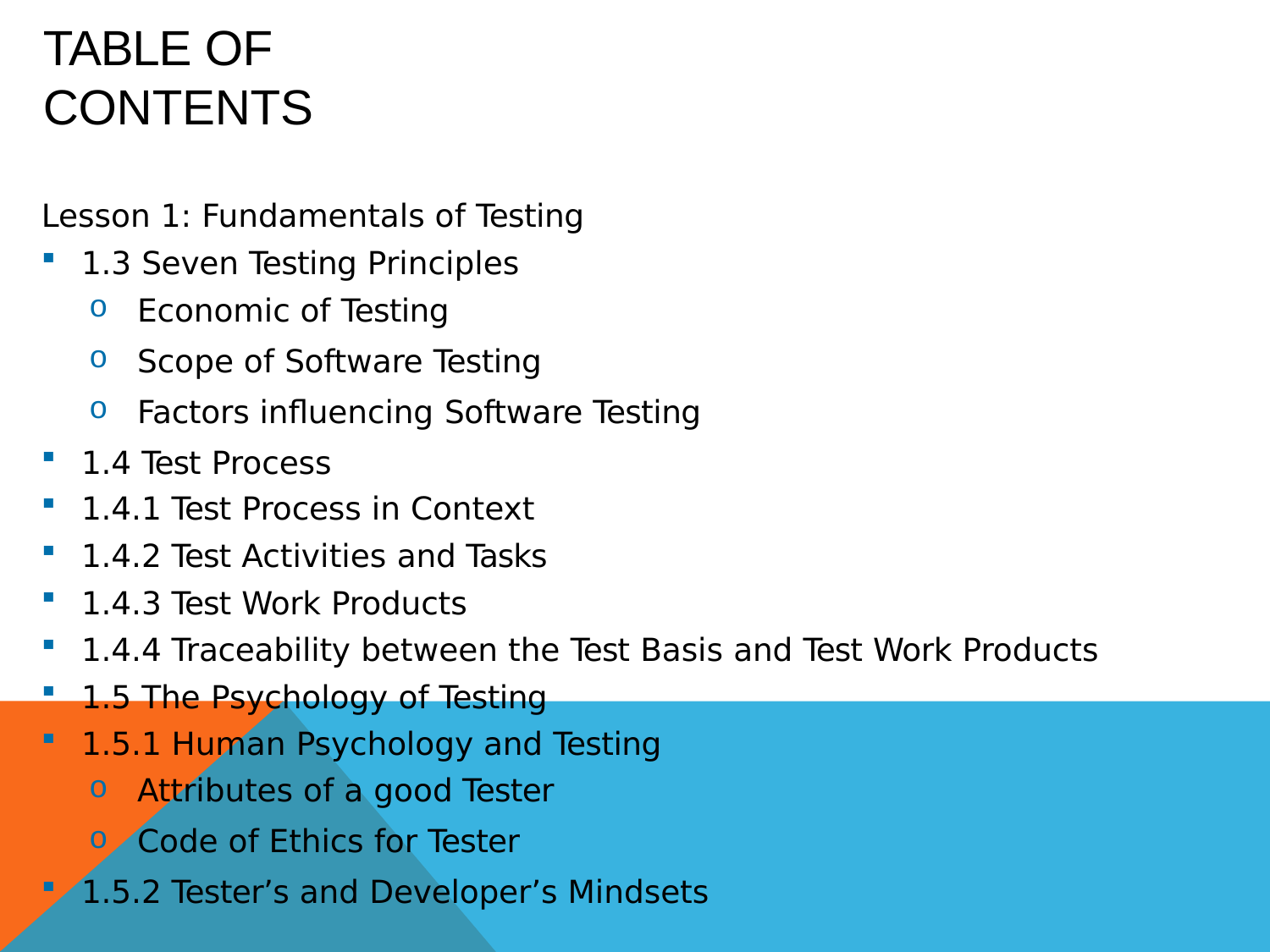

# Table of Contents
Lesson 1: Fundamentals of Testing
1.3 Seven Testing Principles
Economic of Testing
Scope of Software Testing
Factors influencing Software Testing
1.4 Test Process
1.4.1 Test Process in Context
1.4.2 Test Activities and Tasks
1.4.3 Test Work Products
1.4.4 Traceability between the Test Basis and Test Work Products
1.5 The Psychology of Testing
1.5.1 Human Psychology and Testing
Attributes of a good Tester
Code of Ethics for Tester
1.5.2 Tester’s and Developer’s Mindsets